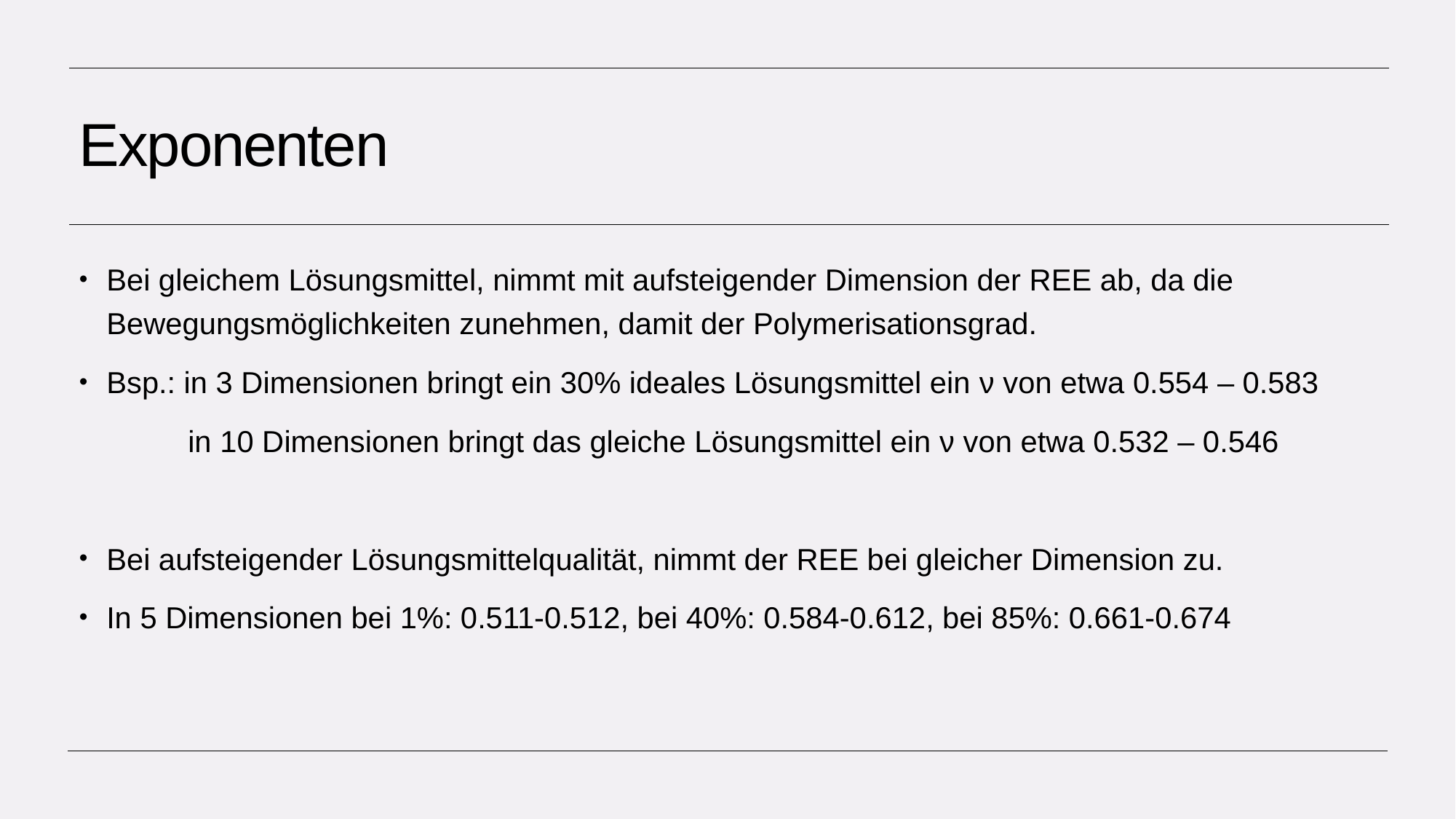

# Exponenten
Bei gleichem Lösungsmittel, nimmt mit aufsteigender Dimension der REE ab, da die Bewegungsmöglichkeiten zunehmen, damit der Polymerisationsgrad.
Bsp.: in 3 Dimensionen bringt ein 30% ideales Lösungsmittel ein ν von etwa 0.554 – 0.583
             in 10 Dimensionen bringt das gleiche Lösungsmittel ein ν von etwa 0.532 – 0.546

Bei aufsteigender Lösungsmittelqualität, nimmt der REE bei gleicher Dimension zu.
In 5 Dimensionen bei 1%: 0.511-0.512, bei 40%: 0.584-0.612, bei 85%: 0.661-0.674